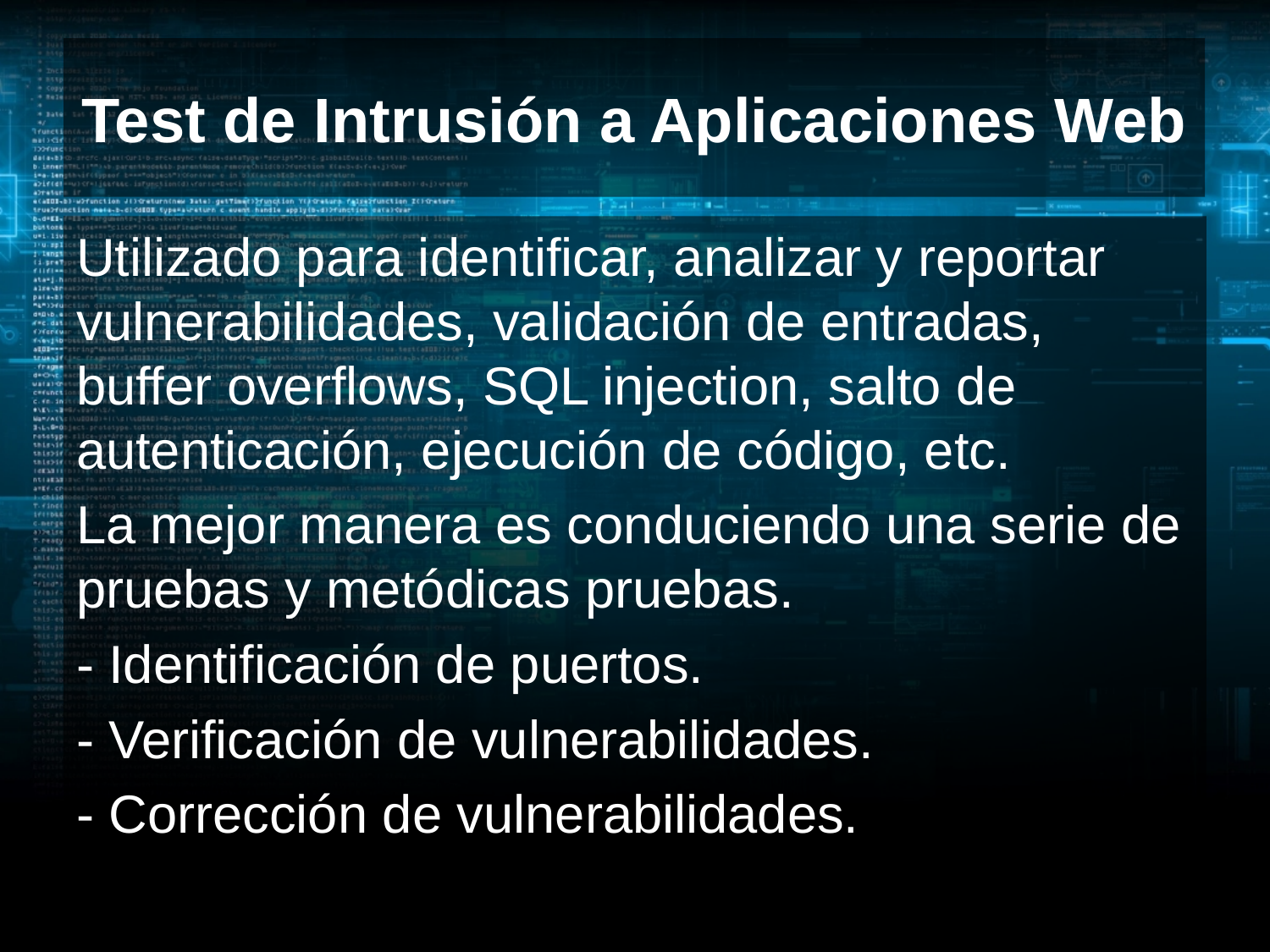

# Test de Intrusión a Aplicaciones Web
Utilizado para identificar, analizar y reportar vulnerabilidades, validación de entradas, buffer overflows, SQL injection, salto de autenticación, ejecución de código, etc.
La mejor manera es conduciendo una serie de pruebas y metódicas pruebas.
- Identificación de puertos.
- Verificación de vulnerabilidades.
- Corrección de vulnerabilidades.